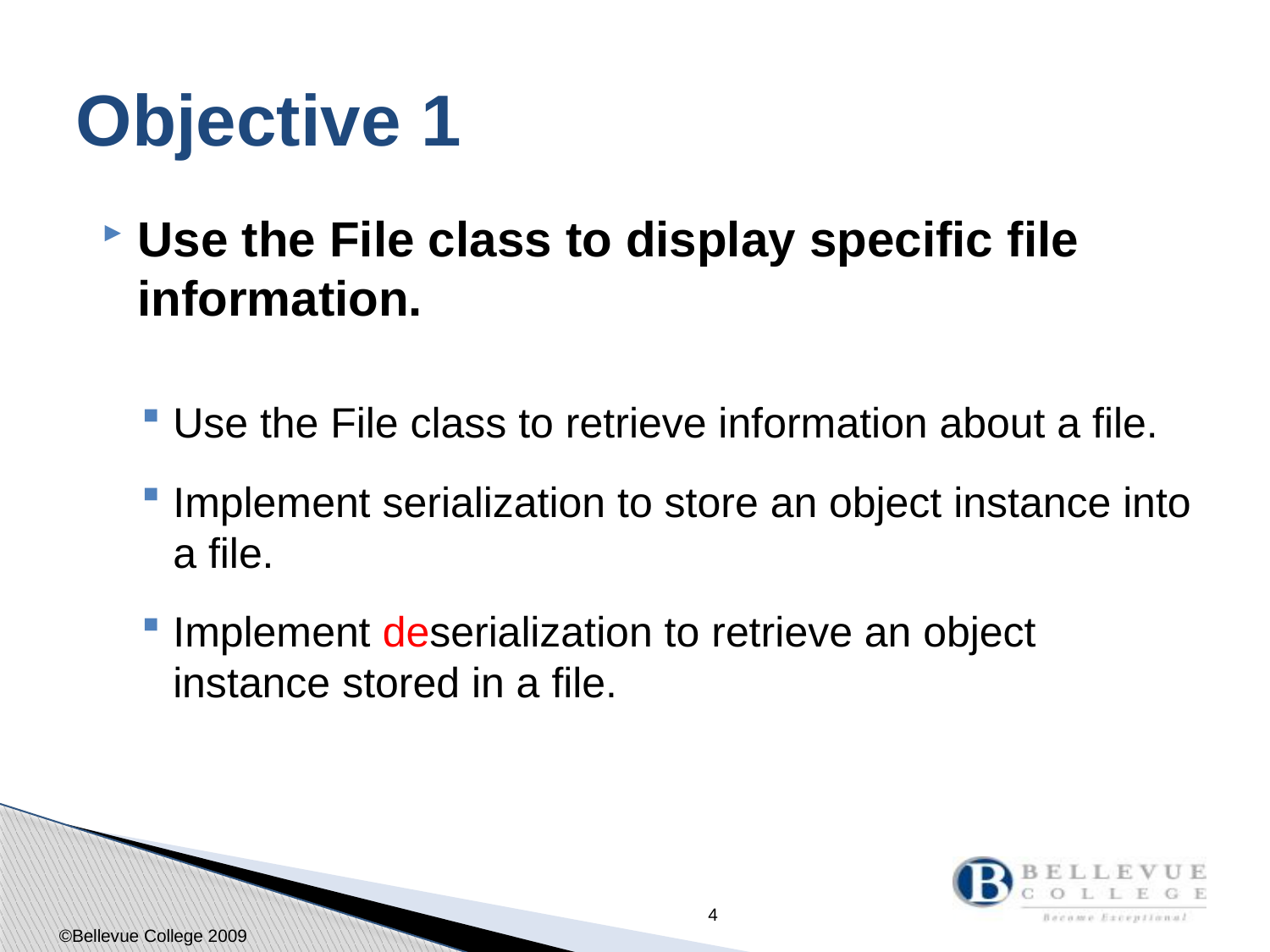

# Objective 1
Use the File class to display specific file information.

Use the File class to retrieve information about a file.

Implement serialization to store an object instance into a file.

Implement deserialization to retrieve an object instance stored in a file.

4
©Bellevue College 2009